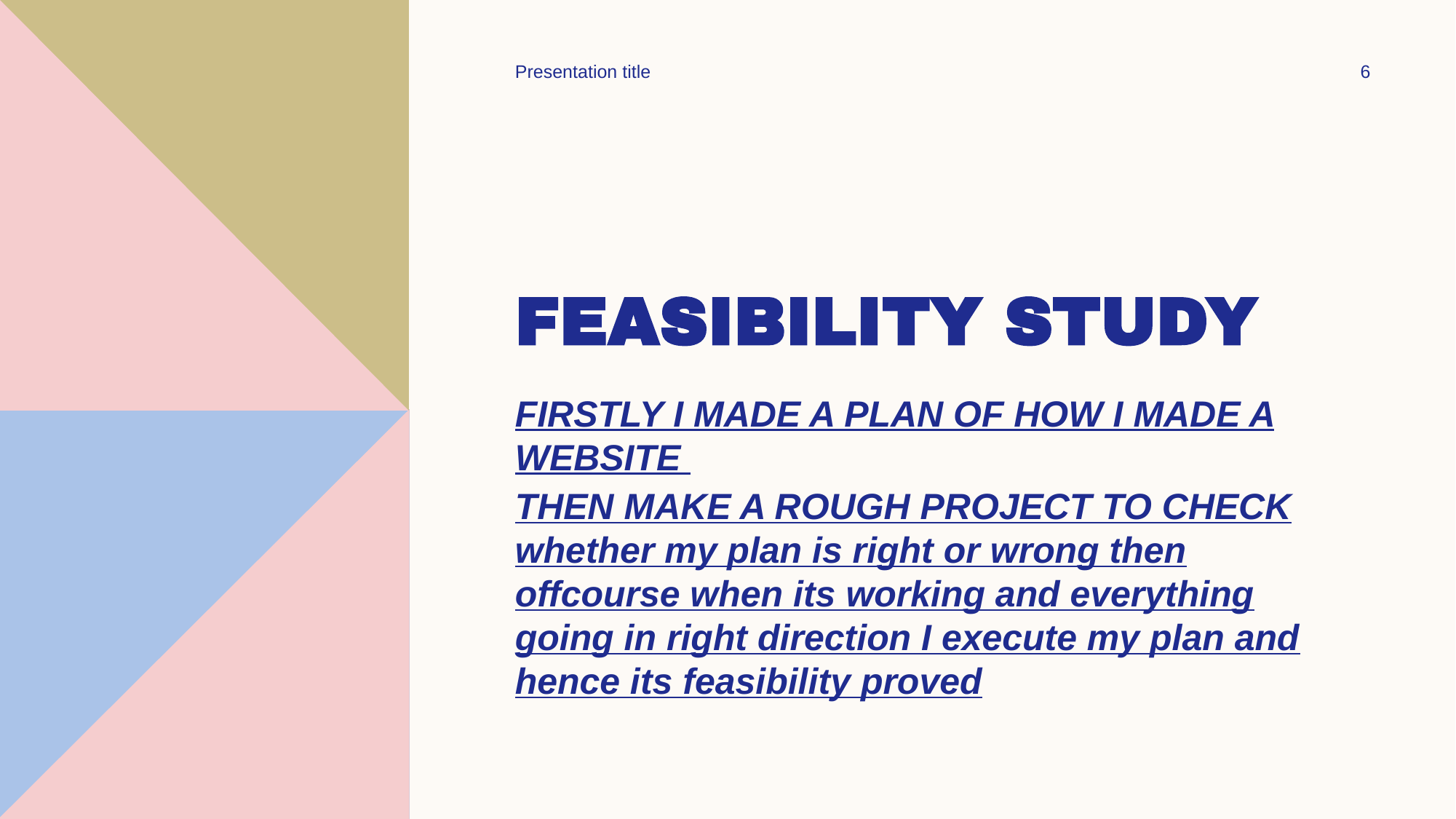

Presentation title
6
# FEASIBILITY STUDY
FIRSTLY I MADE A PLAN OF HOW I MADE A WEBSITE
THEN MAKE A ROUGH PROJECT TO CHECK whether my plan is right or wrong then offcourse when its working and everything going in right direction I execute my plan and hence its feasibility proved